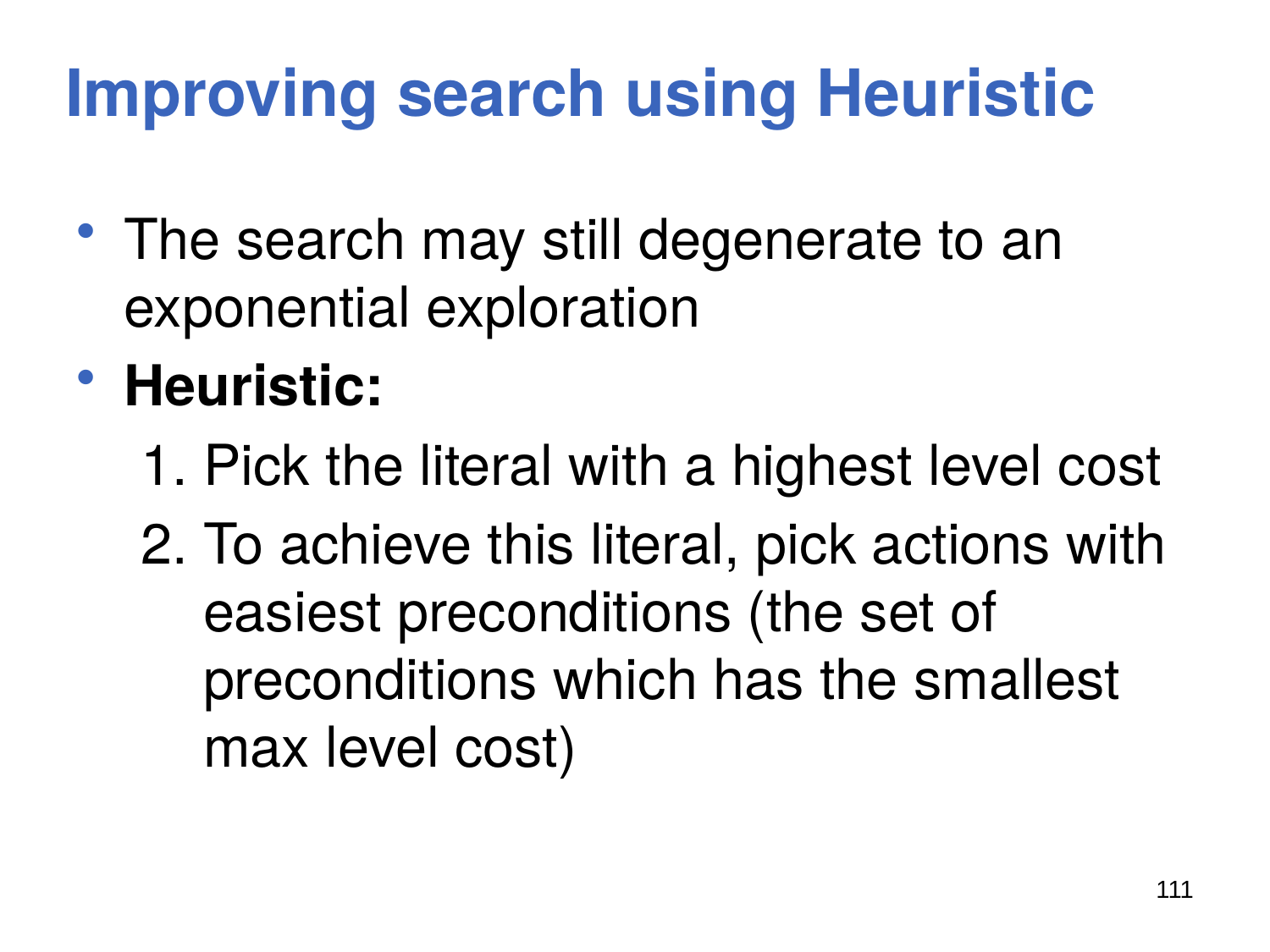

# Improving search using Heuristic
The search may still degenerate to an exponential exploration
Heuristic:
1. Pick the literal with a highest level cost
2. To achieve this literal, pick actions with easiest preconditions (the set of preconditions which has the smallest max level cost)
111